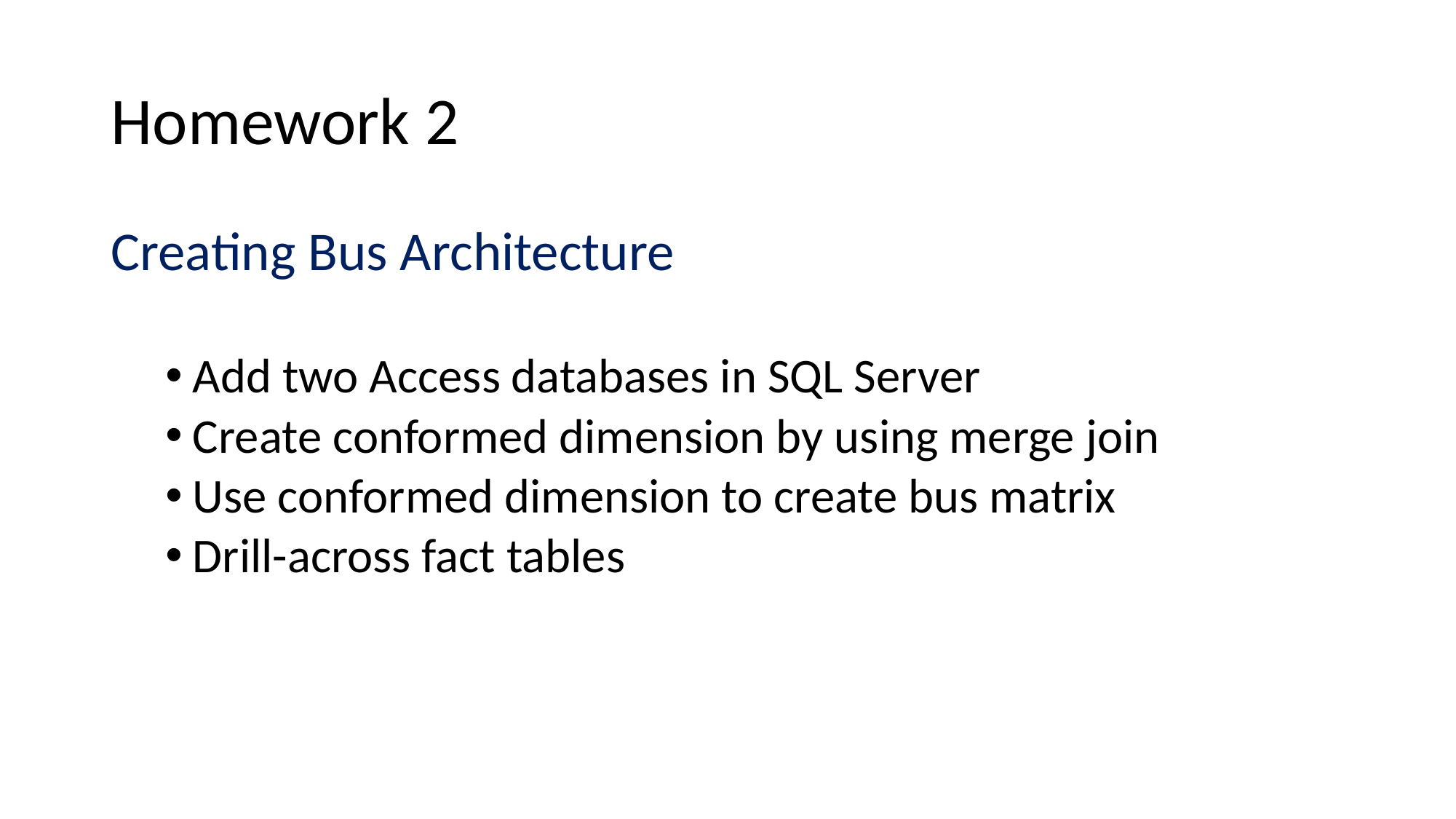

# Homework 2
Creating Bus Architecture

Add two Access databases in SQL Server
Create conformed dimension by using merge join
Use conformed dimension to create bus matrix
Drill-across fact tables